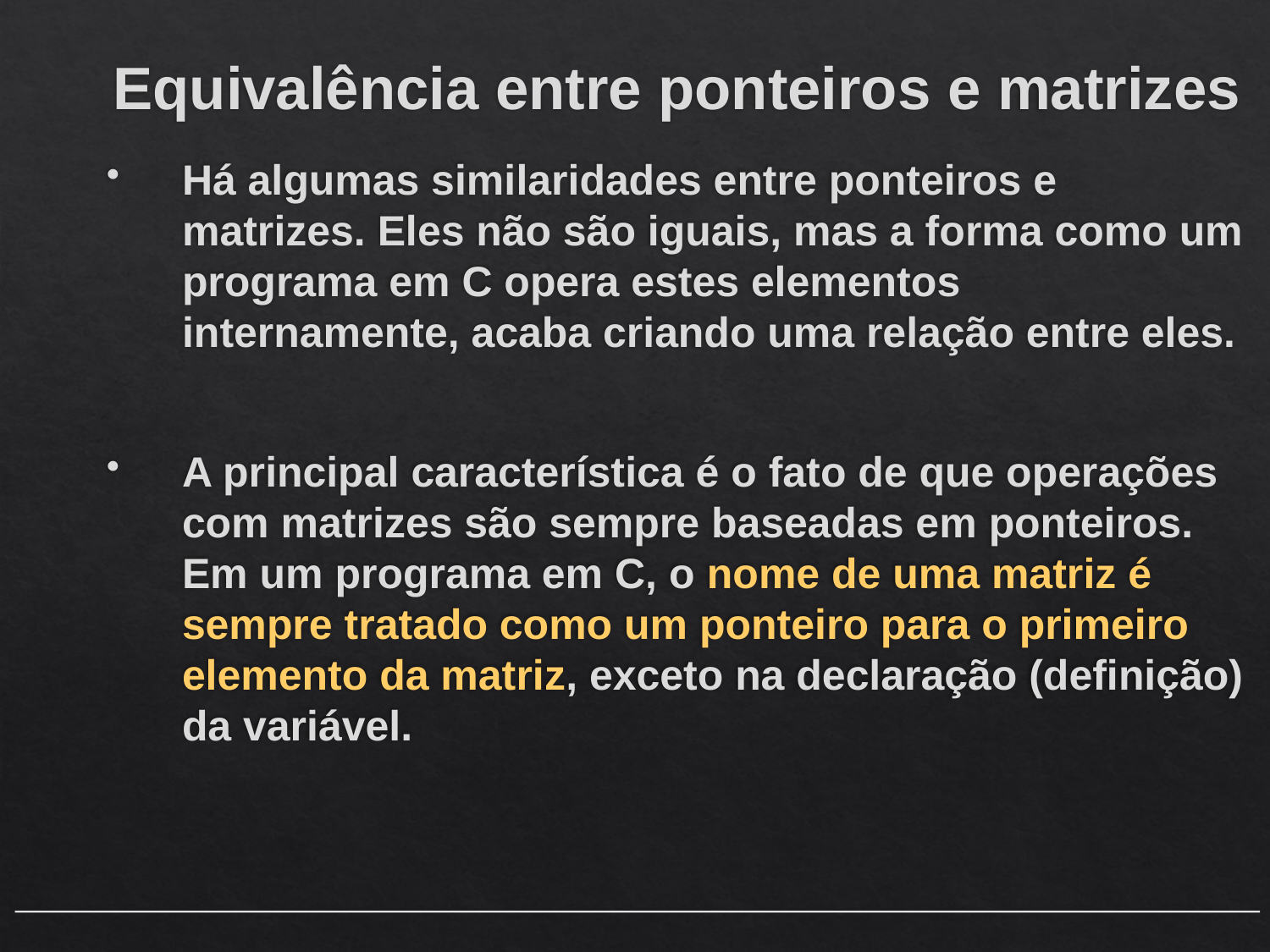

# Equivalência entre ponteiros e matrizes

Há algumas similaridades entre ponteiros e matrizes. Eles não são iguais, mas a forma como um programa em C opera estes elementos internamente, acaba criando uma relação entre eles.

A principal característica é o fato de que operações com matrizes são sempre baseadas em ponteiros. Em um programa em C, o nome de uma matriz é sempre tratado como um ponteiro para o primeiro elemento da matriz, exceto na declaração (definição) da variável.